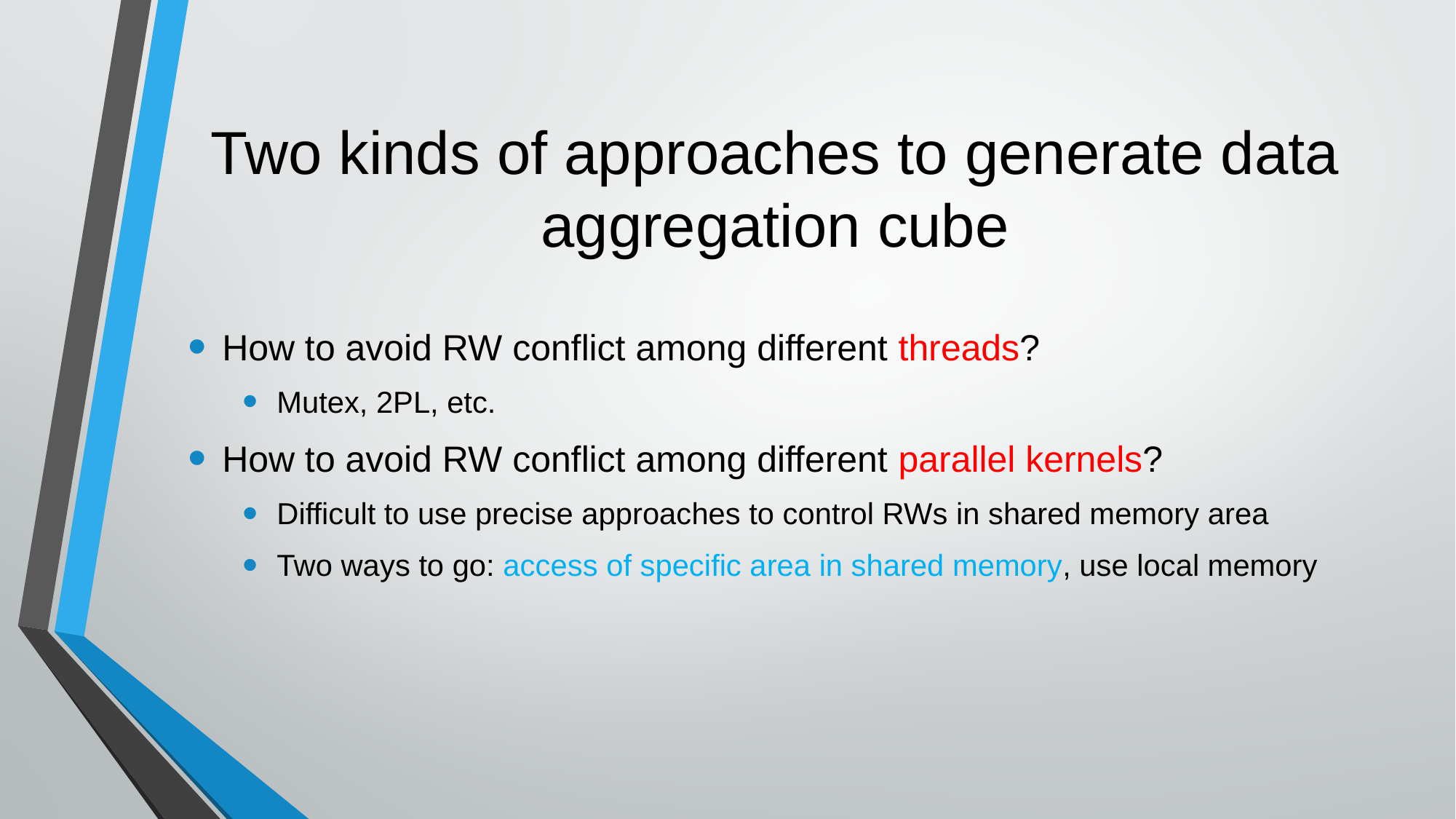

# Two kinds of approaches to generate data aggregation cube
How to avoid RW conflict among different threads?
Mutex, 2PL, etc.
How to avoid RW conflict among different parallel kernels?
Difficult to use precise approaches to control RWs in shared memory area
Two ways to go: access of specific area in shared memory, use local memory